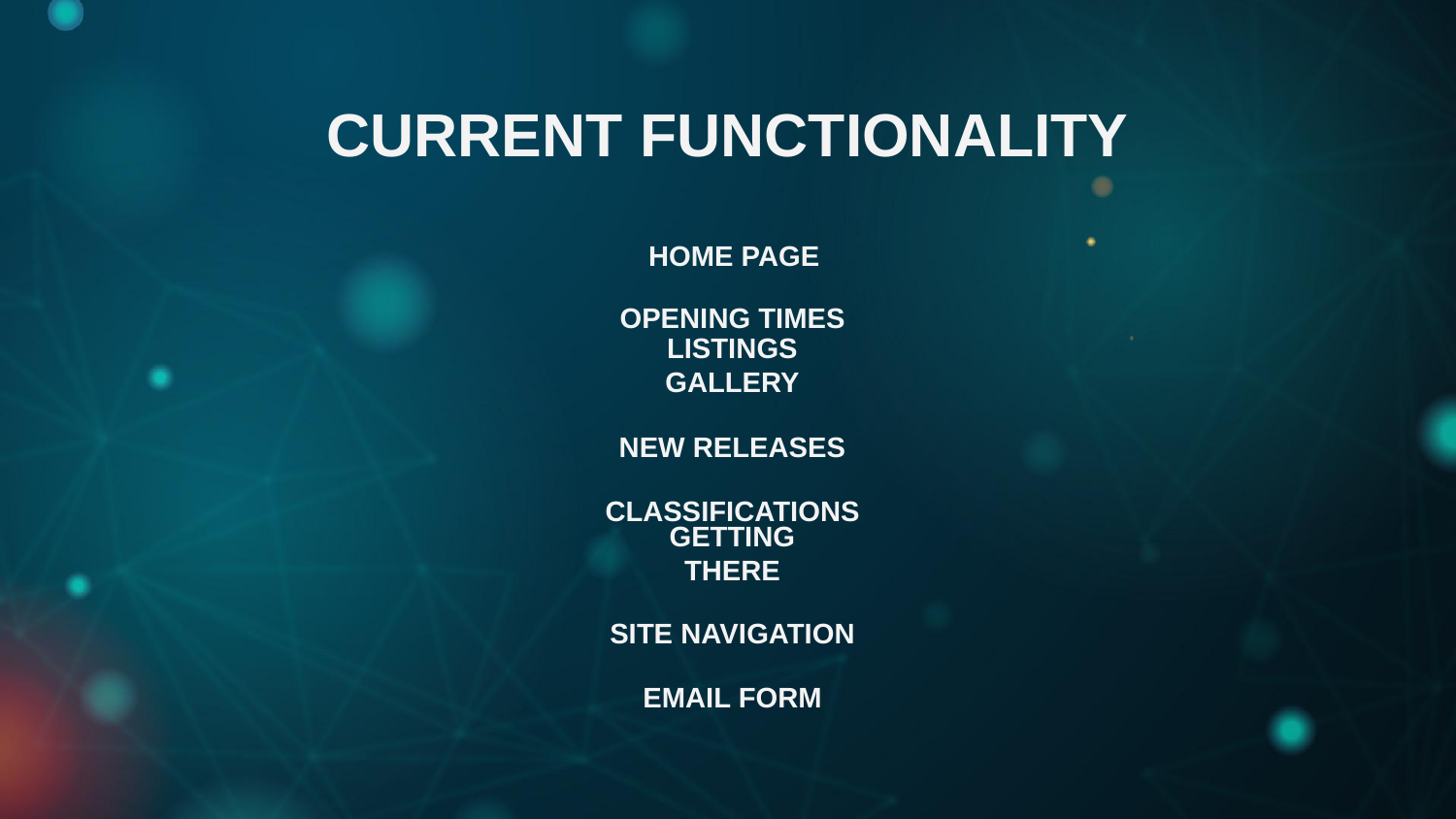

CURRENT FUNCTIONALITY
# HOME PAGE
OPENING TIMES
LISTINGS GALLERY
NEW RELEASES
CLASSIFICATIONS
GETTING THERE
SITE NAVIGATION
EMAIL FORM